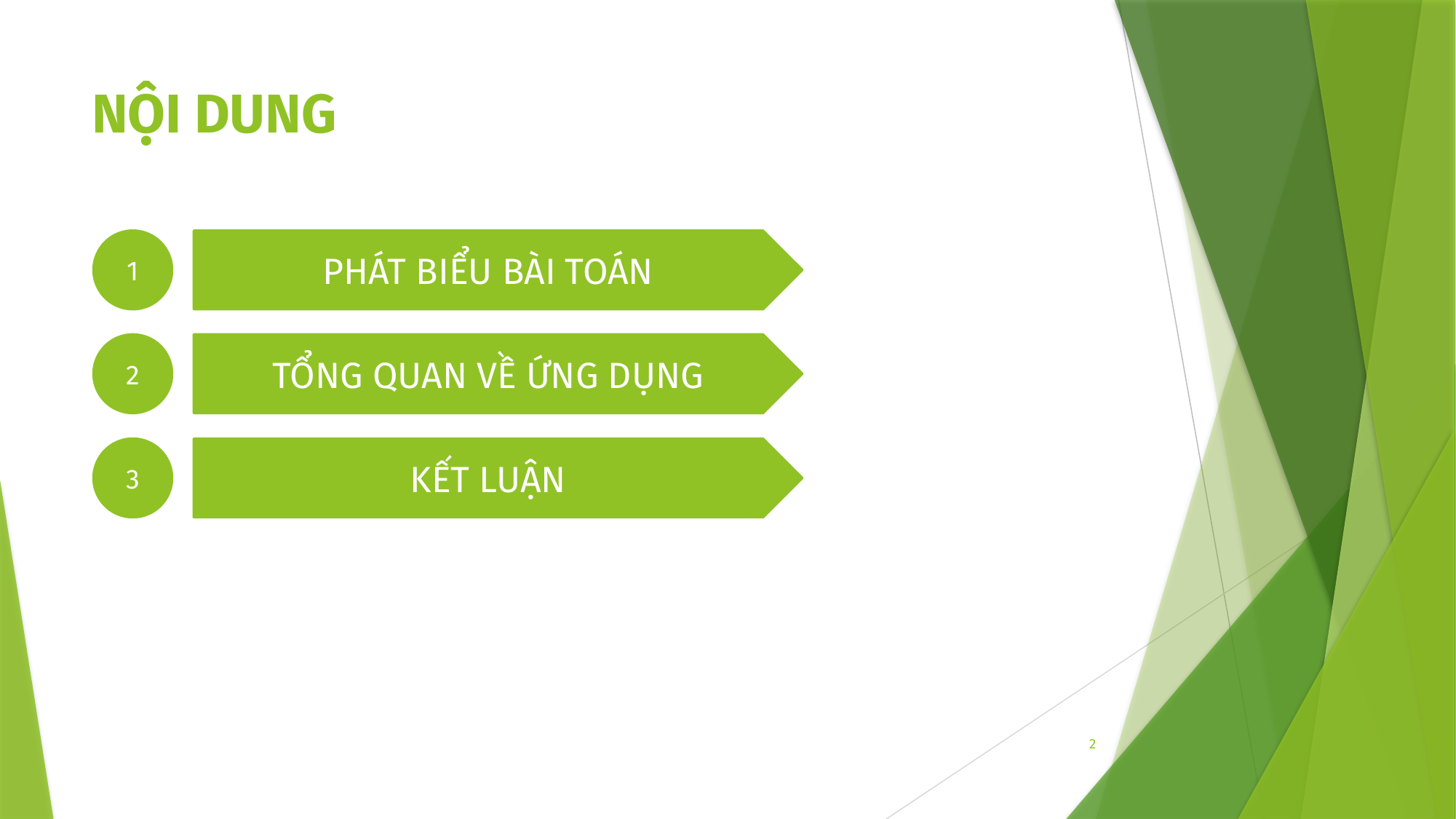

# NỘI DUNG
1
PHÁT BIỂU BÀI TOÁN
2
TỔNG QUAN VỀ ỨNG DỤNG
3
KẾT LUẬN
2